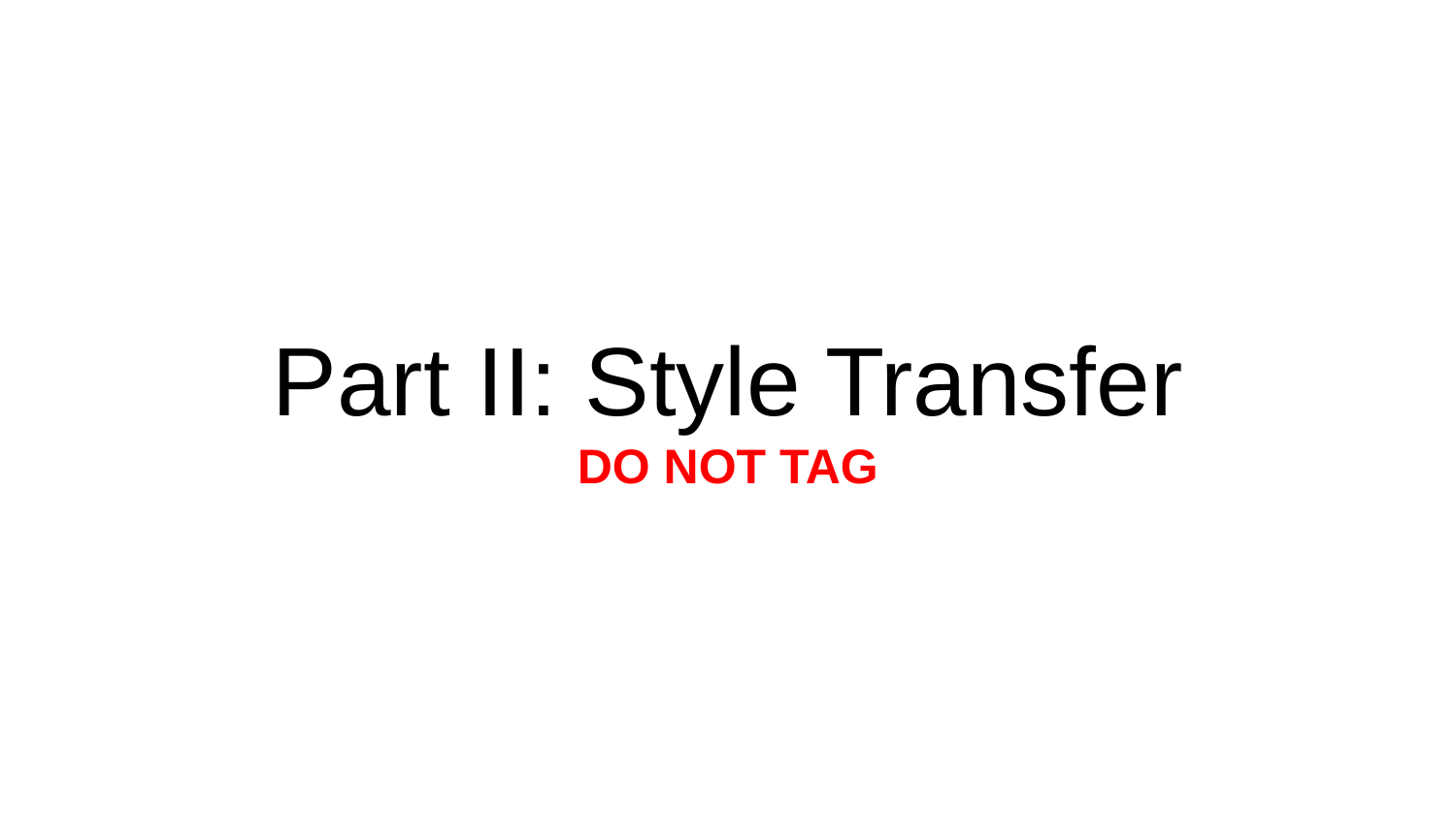

Part II: Style Transfer
DO NOT TAG